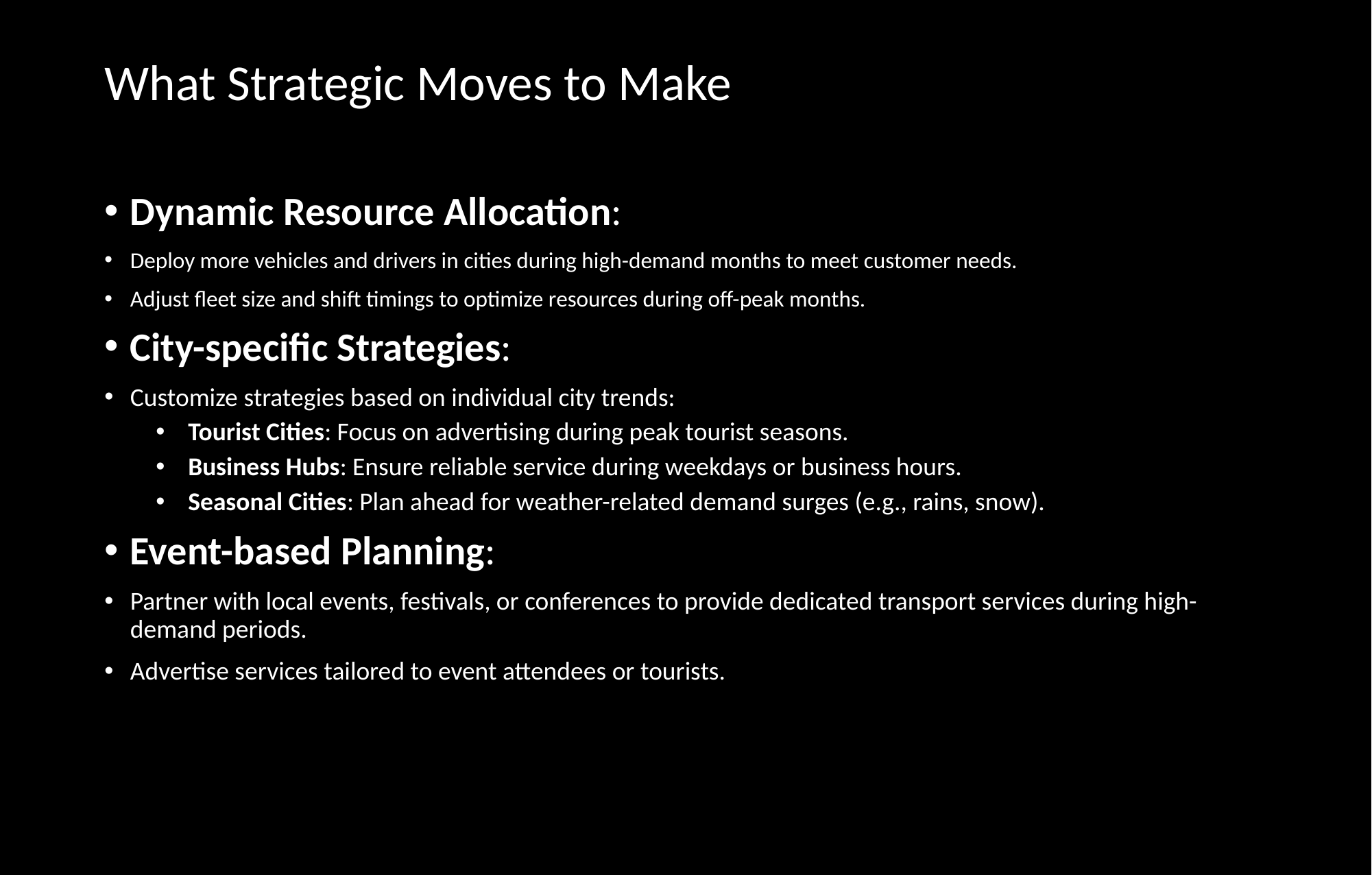

# What Strategic Moves to Make
Dynamic Resource Allocation:
Deploy more vehicles and drivers in cities during high-demand months to meet customer needs.
Adjust fleet size and shift timings to optimize resources during off-peak months.
City-specific Strategies:
Customize strategies based on individual city trends:
Tourist Cities: Focus on advertising during peak tourist seasons.
Business Hubs: Ensure reliable service during weekdays or business hours.
Seasonal Cities: Plan ahead for weather-related demand surges (e.g., rains, snow).
Event-based Planning:
Partner with local events, festivals, or conferences to provide dedicated transport services during high-demand periods.
Advertise services tailored to event attendees or tourists.